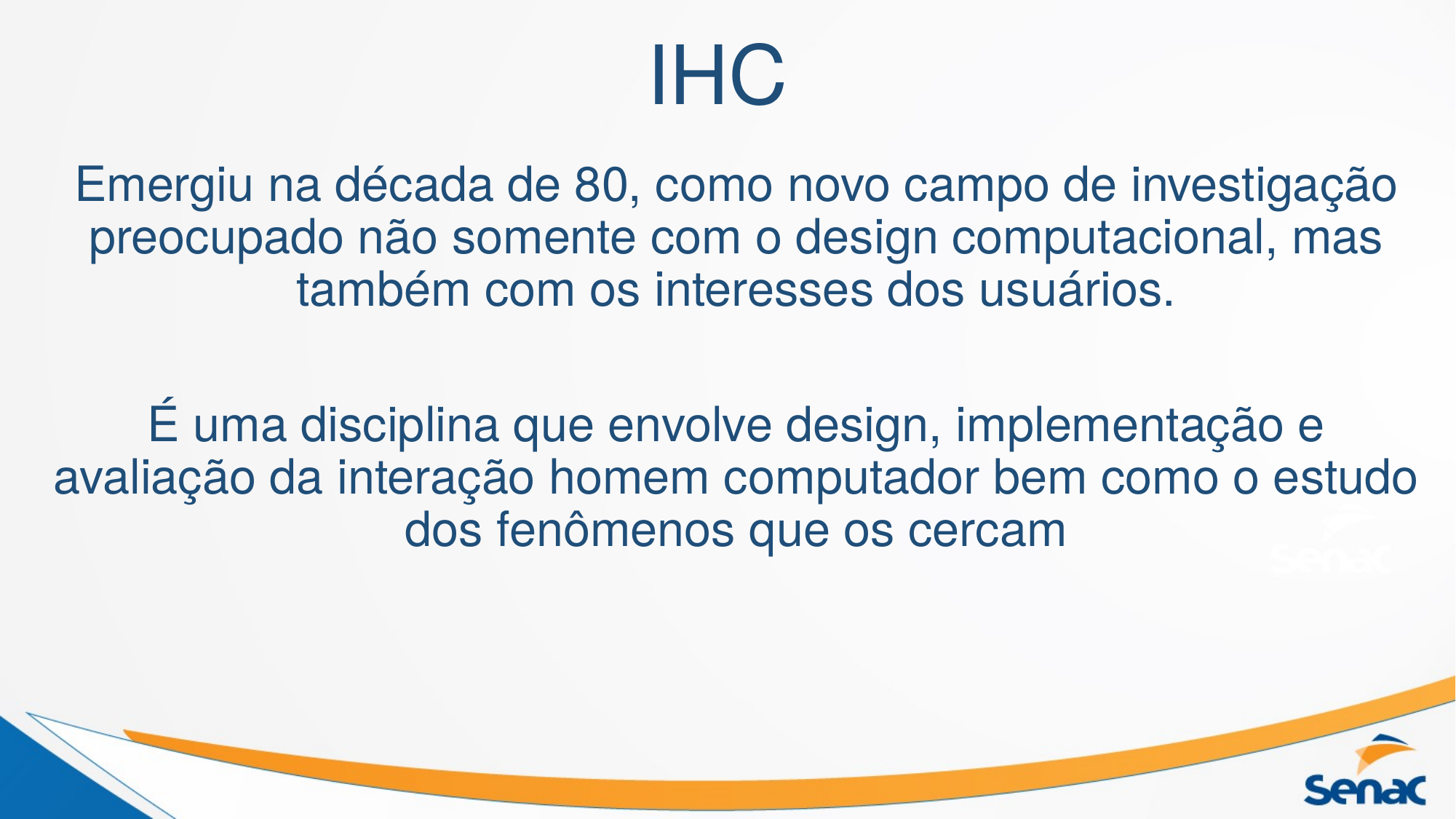

# IHC
Emergiu na década de 80, como novo campo de investigação preocupado não somente com o design computacional, mas também com os interesses dos usuários.

É uma disciplina que envolve design, implementação e avaliação da interação homem computador bem como o estudo dos fenômenos que os cercam